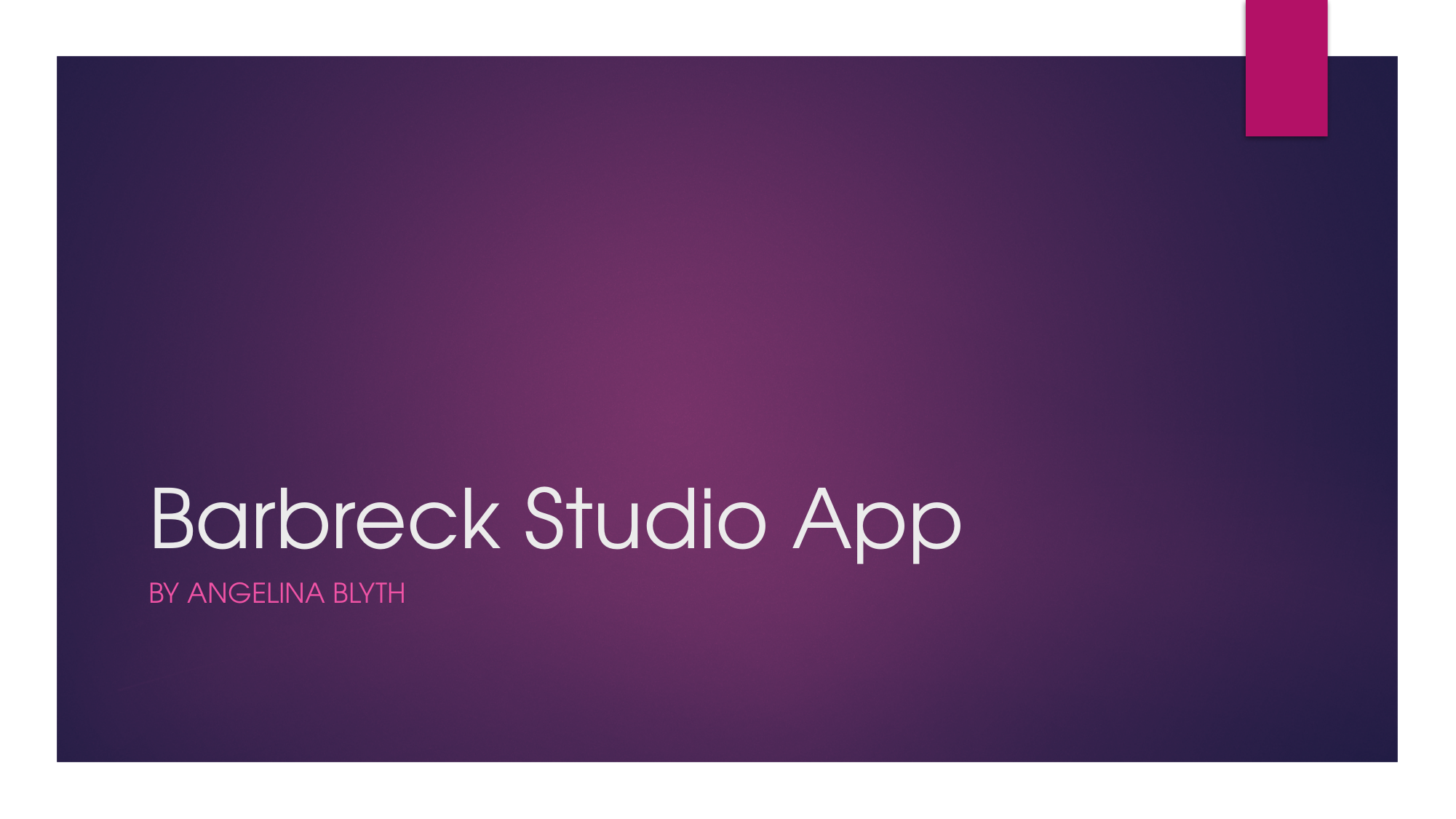

# Barbreck Studio App
By Angelina blyth